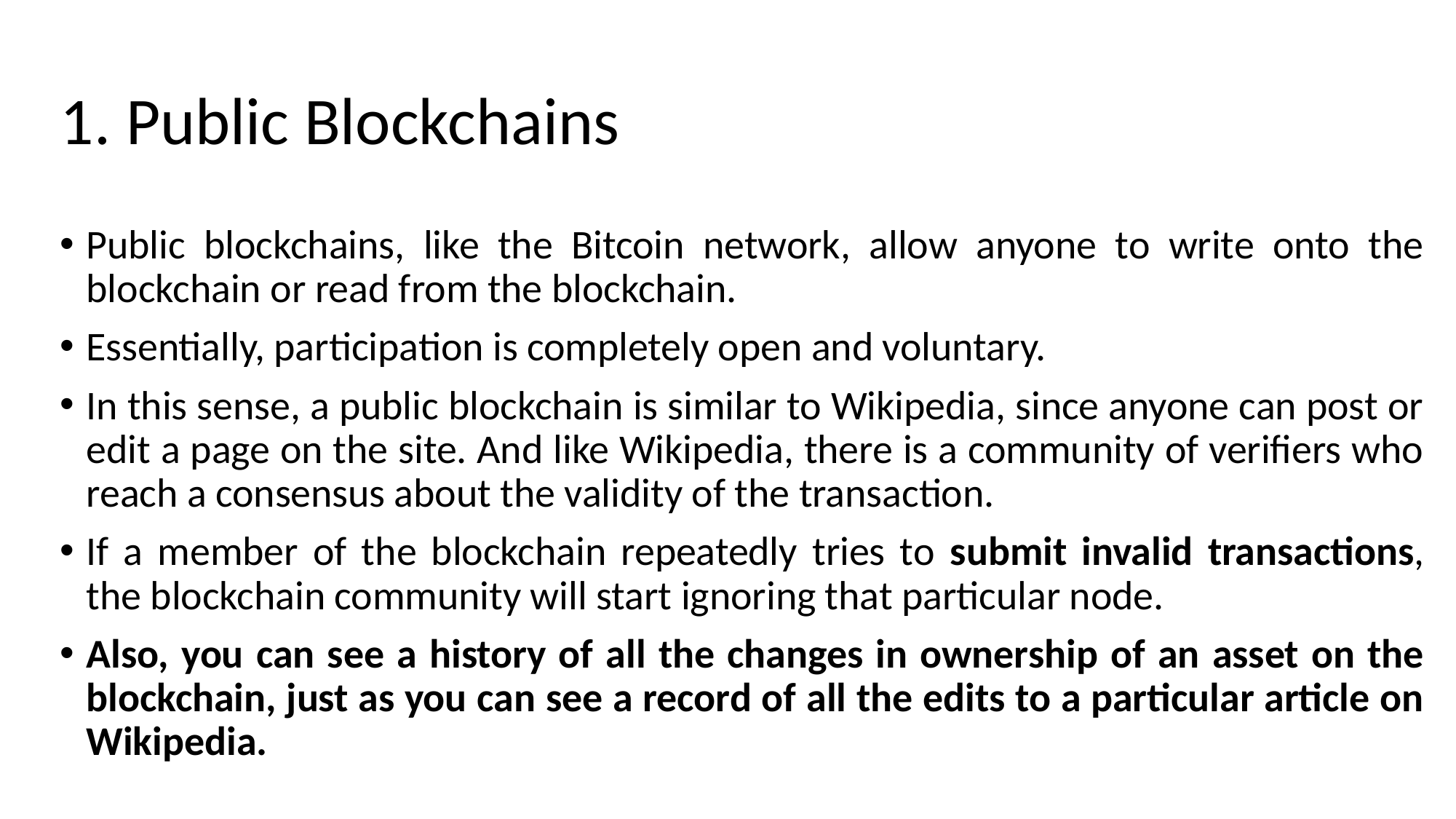

# 1. Public Blockchains
Public blockchains, like the Bitcoin network, allow anyone to write onto the blockchain or read from the blockchain.
Essentially, participation is completely open and voluntary.
In this sense, a public blockchain is similar to Wikipedia, since anyone can post or edit a page on the site. And like Wikipedia, there is a community of verifiers who reach a consensus about the validity of the transaction.
If a member of the blockchain repeatedly tries to submit invalid transactions, the blockchain community will start ignoring that particular node.
Also, you can see a history of all the changes in ownership of an asset on the blockchain, just as you can see a record of all the edits to a particular article on Wikipedia.